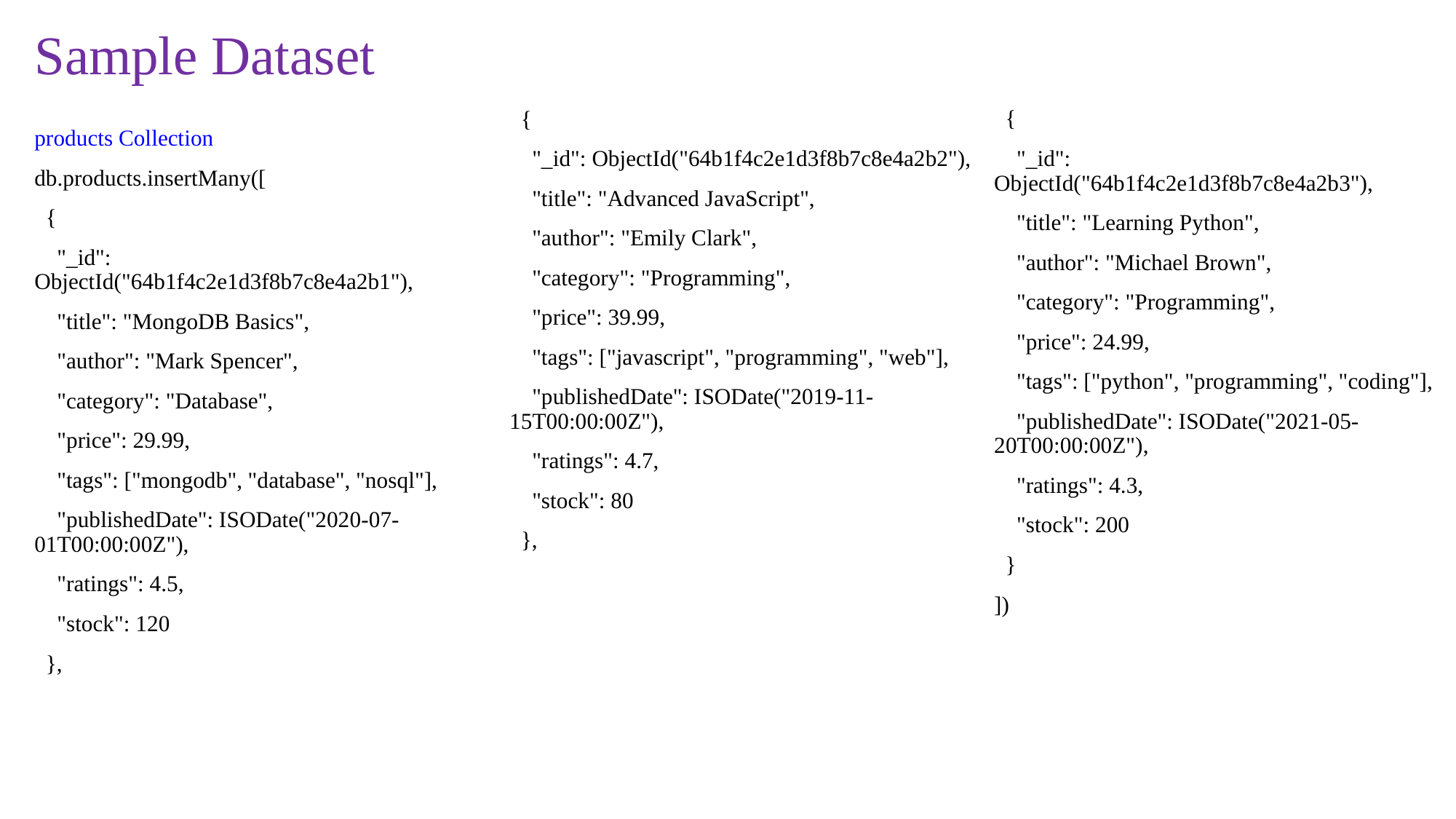

# Sample Dataset
  {
    "_id": ObjectId("64b1f4c2e1d3f8b7c8e4a2b3"),
    "title": "Learning Python",
    "author": "Michael Brown",
    "category": "Programming",
    "price": 24.99,
    "tags": ["python", "programming", "coding"],
    "publishedDate": ISODate("2021-05-20T00:00:00Z"),
    "ratings": 4.3,
    "stock": 200
  }
])
  {
    "_id": ObjectId("64b1f4c2e1d3f8b7c8e4a2b2"),
    "title": "Advanced JavaScript",
    "author": "Emily Clark",
    "category": "Programming",
    "price": 39.99,
    "tags": ["javascript", "programming", "web"],
    "publishedDate": ISODate("2019-11-15T00:00:00Z"),
    "ratings": 4.7,
    "stock": 80
  },
products Collection
db.products.insertMany([
  {
    "_id": ObjectId("64b1f4c2e1d3f8b7c8e4a2b1"),
    "title": "MongoDB Basics",
    "author": "Mark Spencer",
    "category": "Database",
    "price": 29.99,
    "tags": ["mongodb", "database", "nosql"],
    "publishedDate": ISODate("2020-07-01T00:00:00Z"),
    "ratings": 4.5,
    "stock": 120
  },